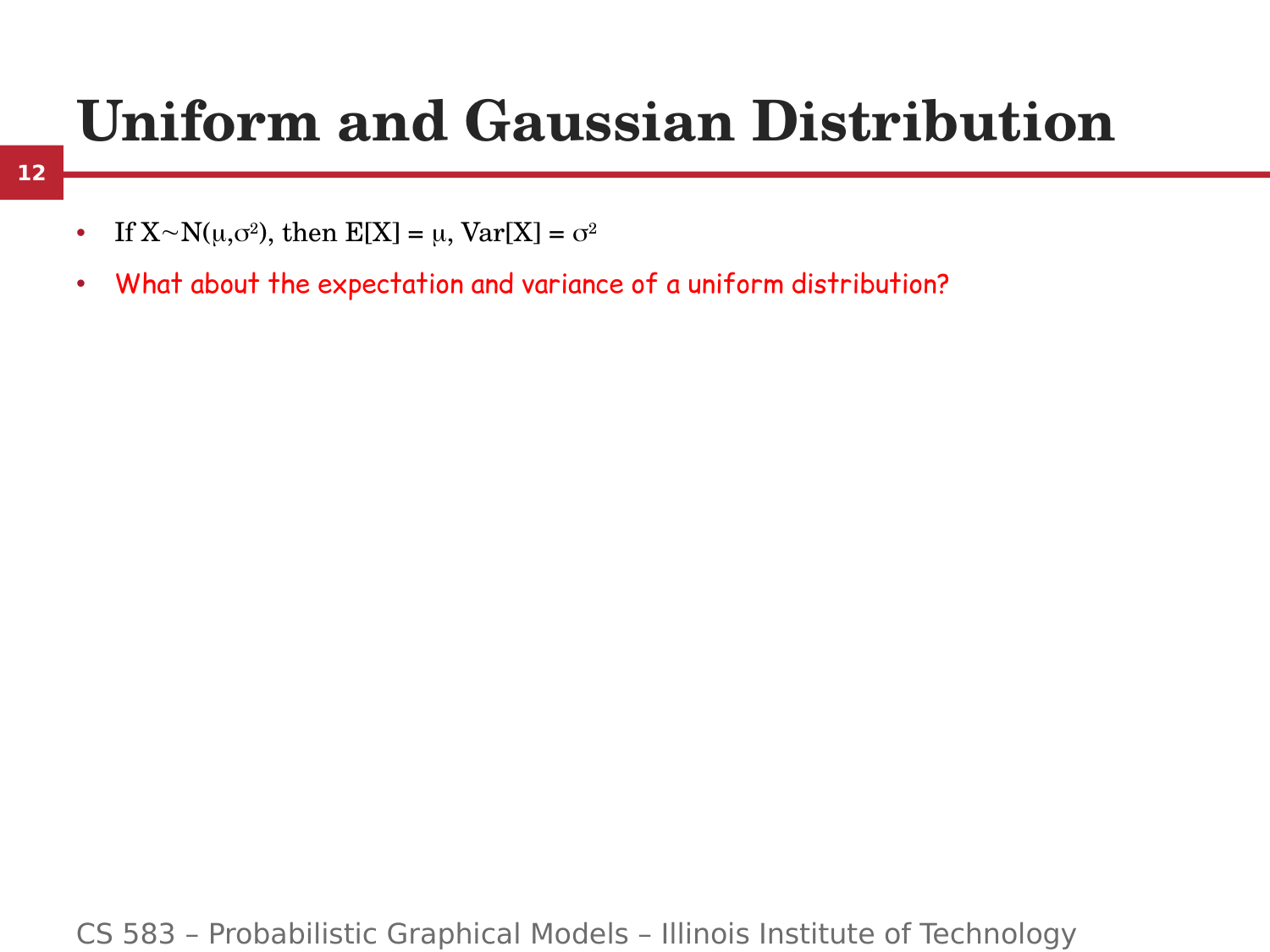

# Uniform and Gaussian Distribution
If X∼N(μ,σ2), then E[X] = μ, Var[X] = σ2
What about the expectation and variance of a uniform distribution?
CS 583 – Probabilistic Graphical Models – Illinois Institute of Technology